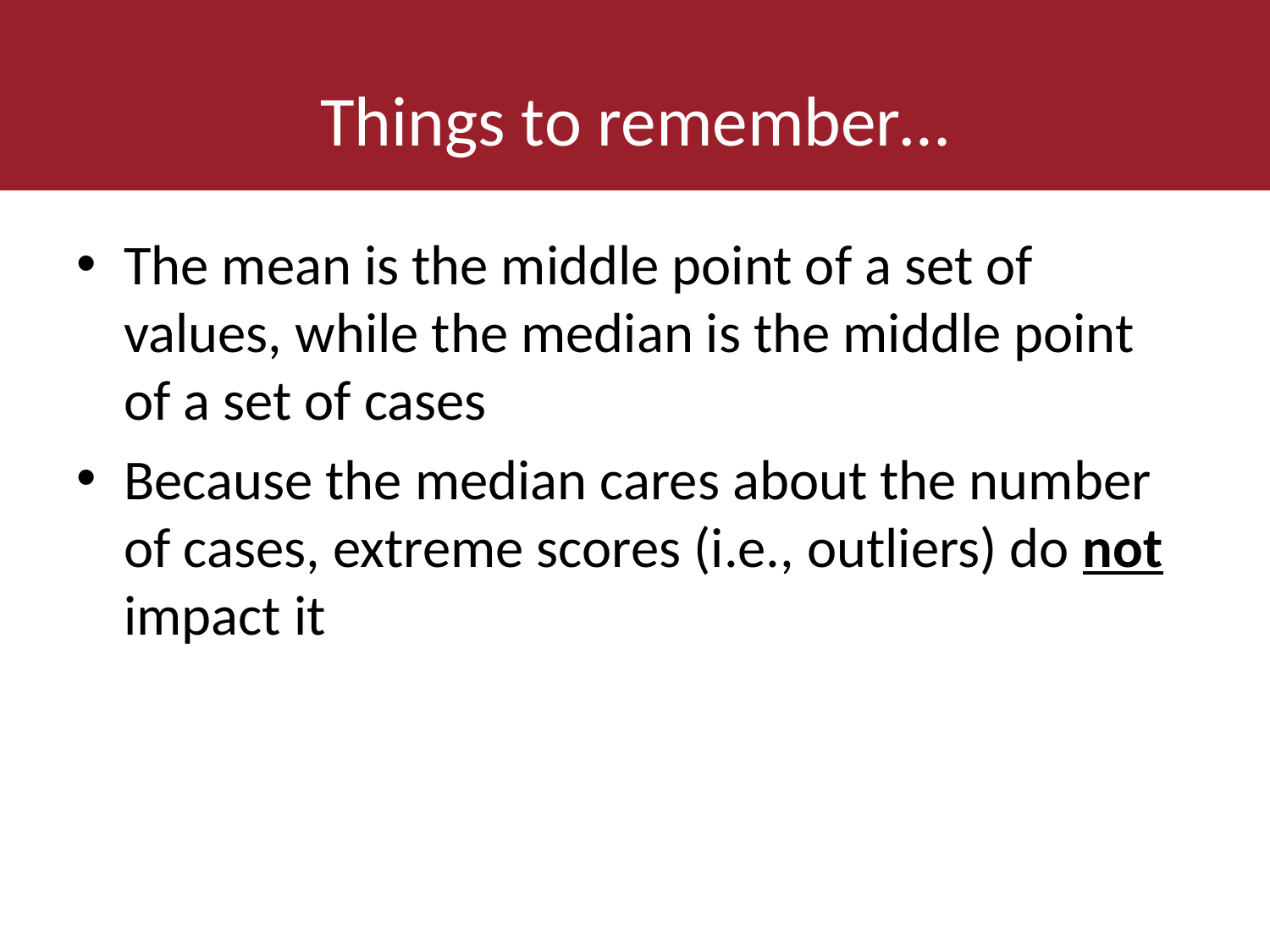

# Things to remember…
The mean is the middle point of a set of values, while the median is the middle point of a set of cases
Because the median cares about the number of cases, extreme scores (i.e., outliers) do not impact it